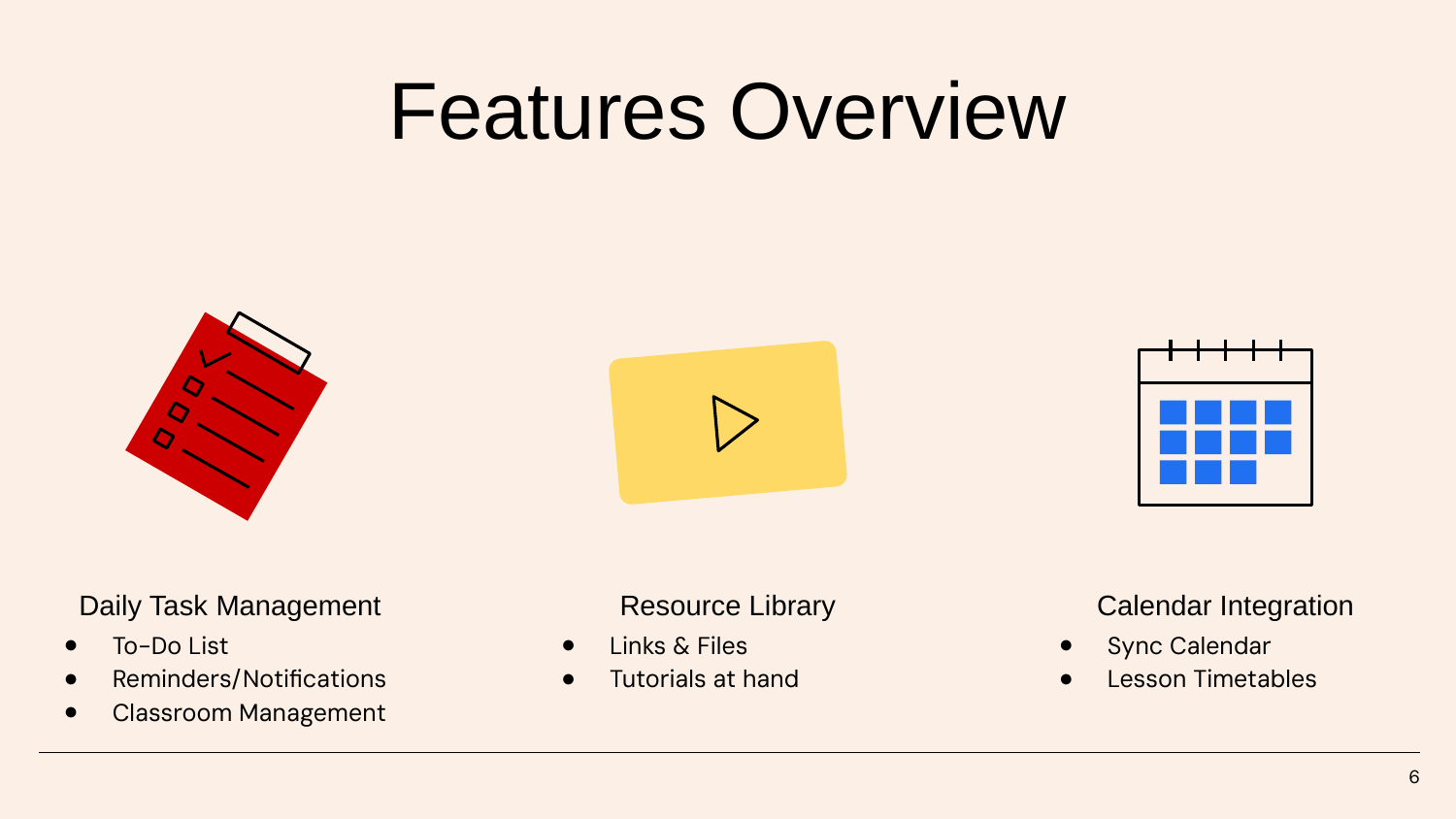

# Features Overview

Daily Task Management
Resource Library
Calendar Integration
To-Do List
Reminders/Notifications
Classroom Management
Links & Files
Tutorials at hand
Sync Calendar
Lesson Timetables
6